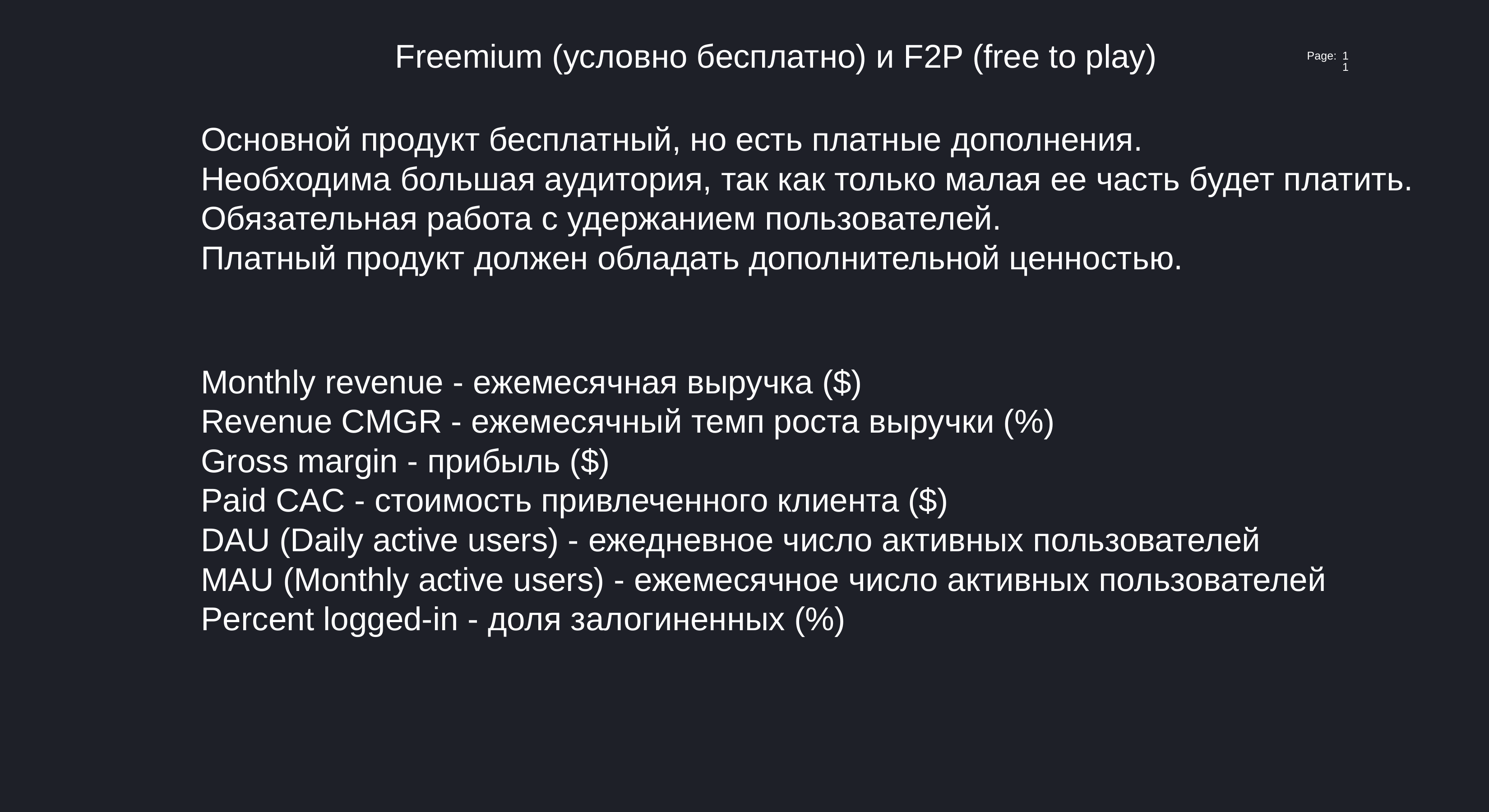

Freemium (условно бесплатно) и F2P (free to play)
11
Основной продукт бесплатный, но есть платные дополнения.
Необходима большая аудитория, так как только малая ее часть будет платить. Обязательная работа с удержанием пользователей.
Платный продукт должен обладать дополнительной ценностью.
Monthly revenue - ежемесячная выручка ($)
Revenue CMGR - ежемесячный темп роста выручки (%)
Gross margin - прибыль ($)
Paid CAC - стоимость привлеченного клиента ($)
DAU (Daily active users) - ежедневное число активных пользователей
MAU (Monthly active users) - ежемесячное число активных пользователей
Percent logged-in - доля залогиненных (%)